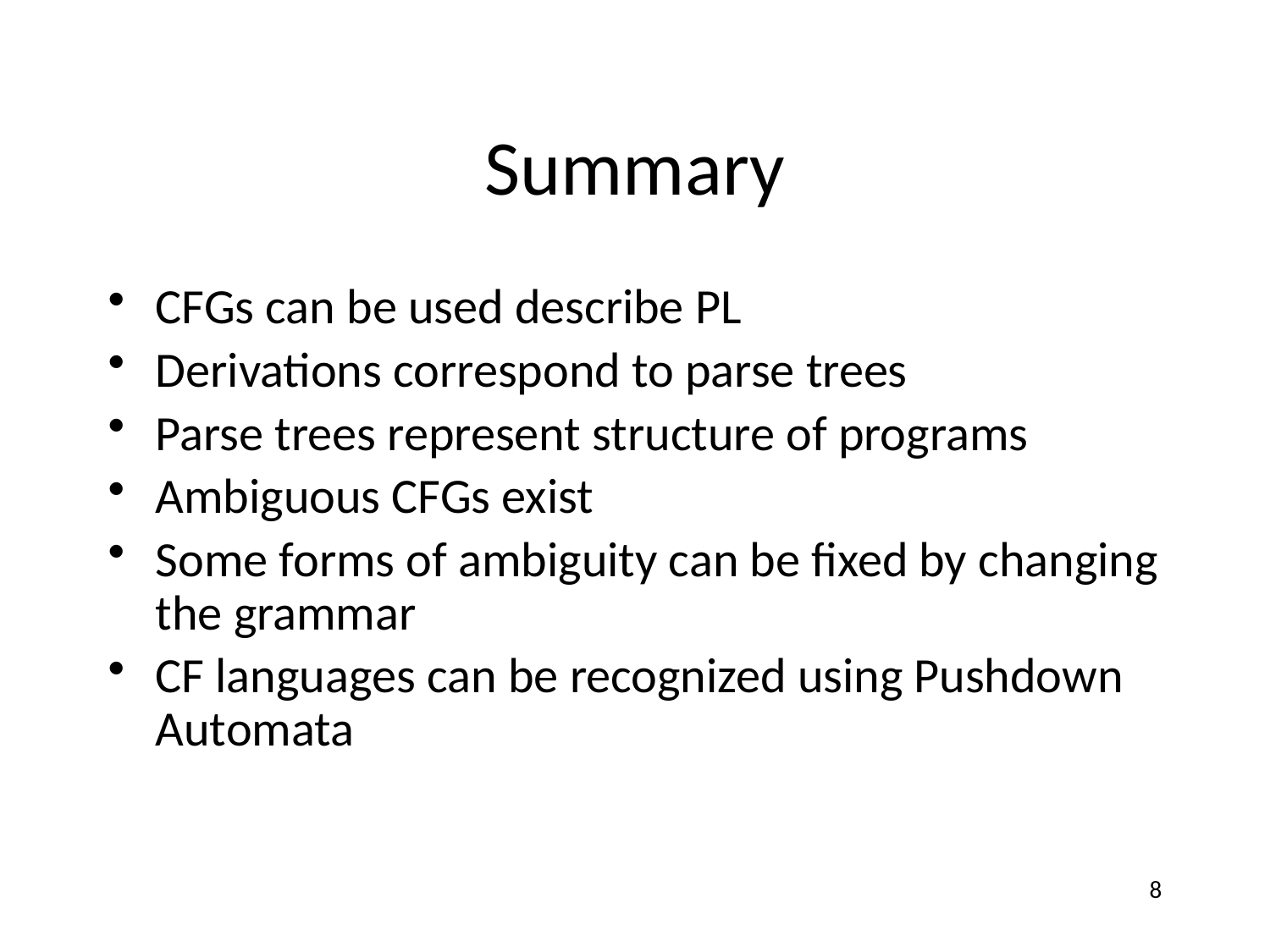

# Summary
CFGs can be used describe PL
Derivations correspond to parse trees
Parse trees represent structure of programs
Ambiguous CFGs exist
Some forms of ambiguity can be fixed by changing the grammar
CF languages can be recognized using Pushdown Automata
8